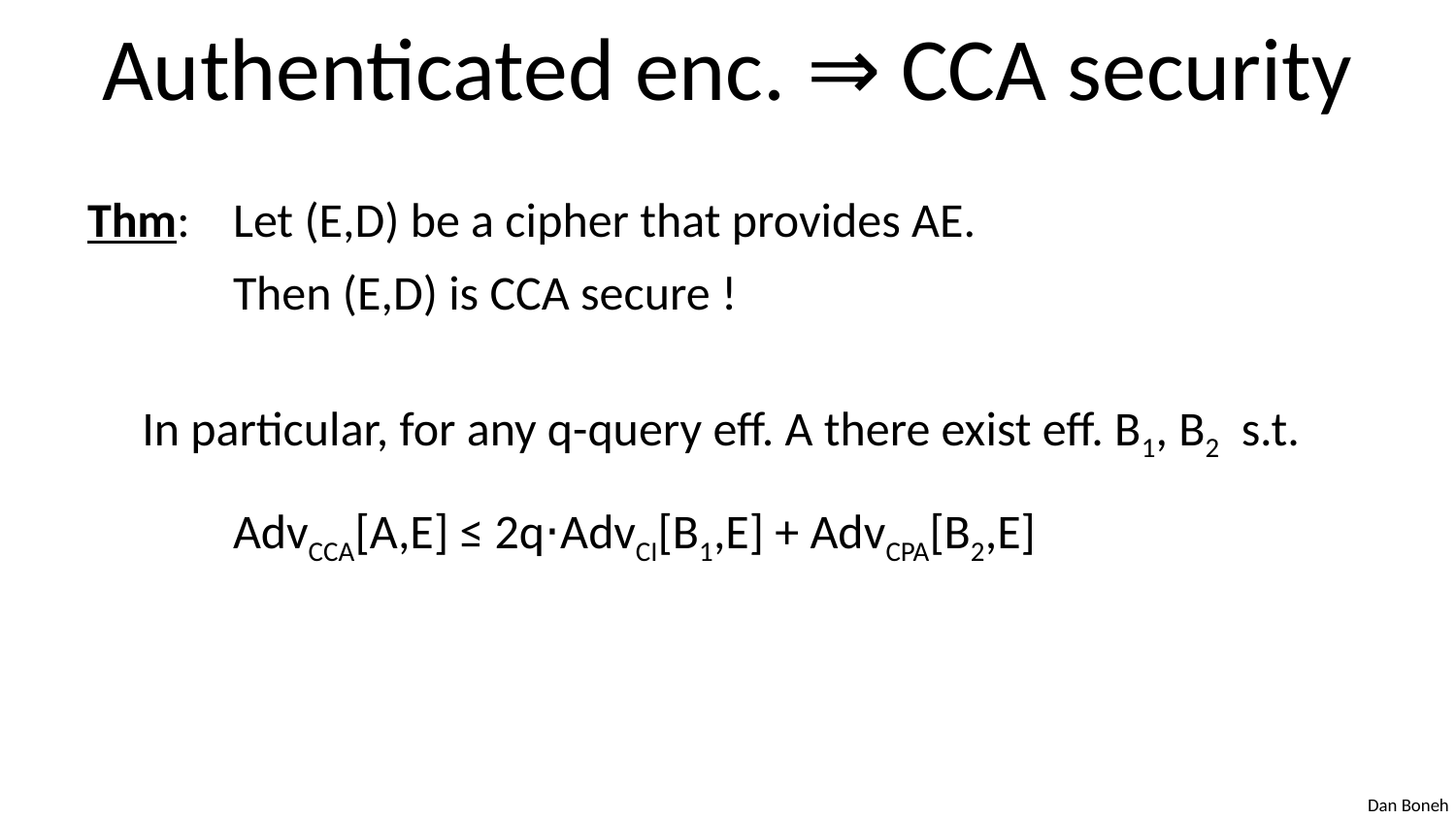

# Authenticated enc. ⇒ CCA security
Thm:	Let (E,D) be a cipher that provides AE.
	Then (E,D) is CCA secure !

     In particular, for any q-query eff. A there exist eff. B1, B2  s.t.
	AdvCCA[A,E] ≤ 2q⋅AdvCI[B1,E] + AdvCPA[B2,E]